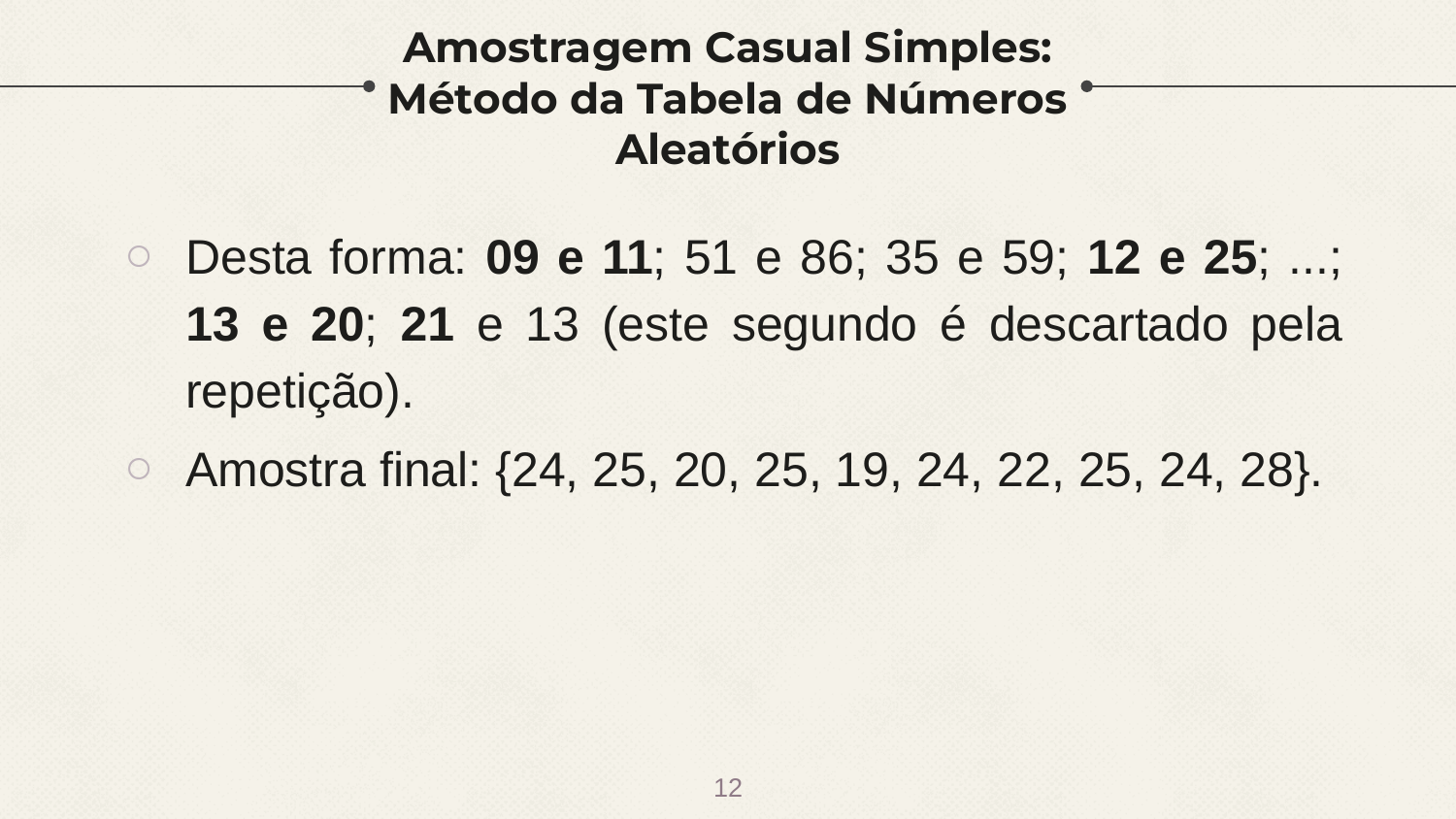

# Amostragem Casual Simples: Método da Tabela de Números Aleatórios
Desta forma: 09 e 11; 51 e 86; 35 e 59; 12 e 25; ...; 13 e 20; 21 e 13 (este segundo é descartado pela repetição).
Amostra final: {24, 25, 20, 25, 19, 24, 22, 25, 24, 28}.
12